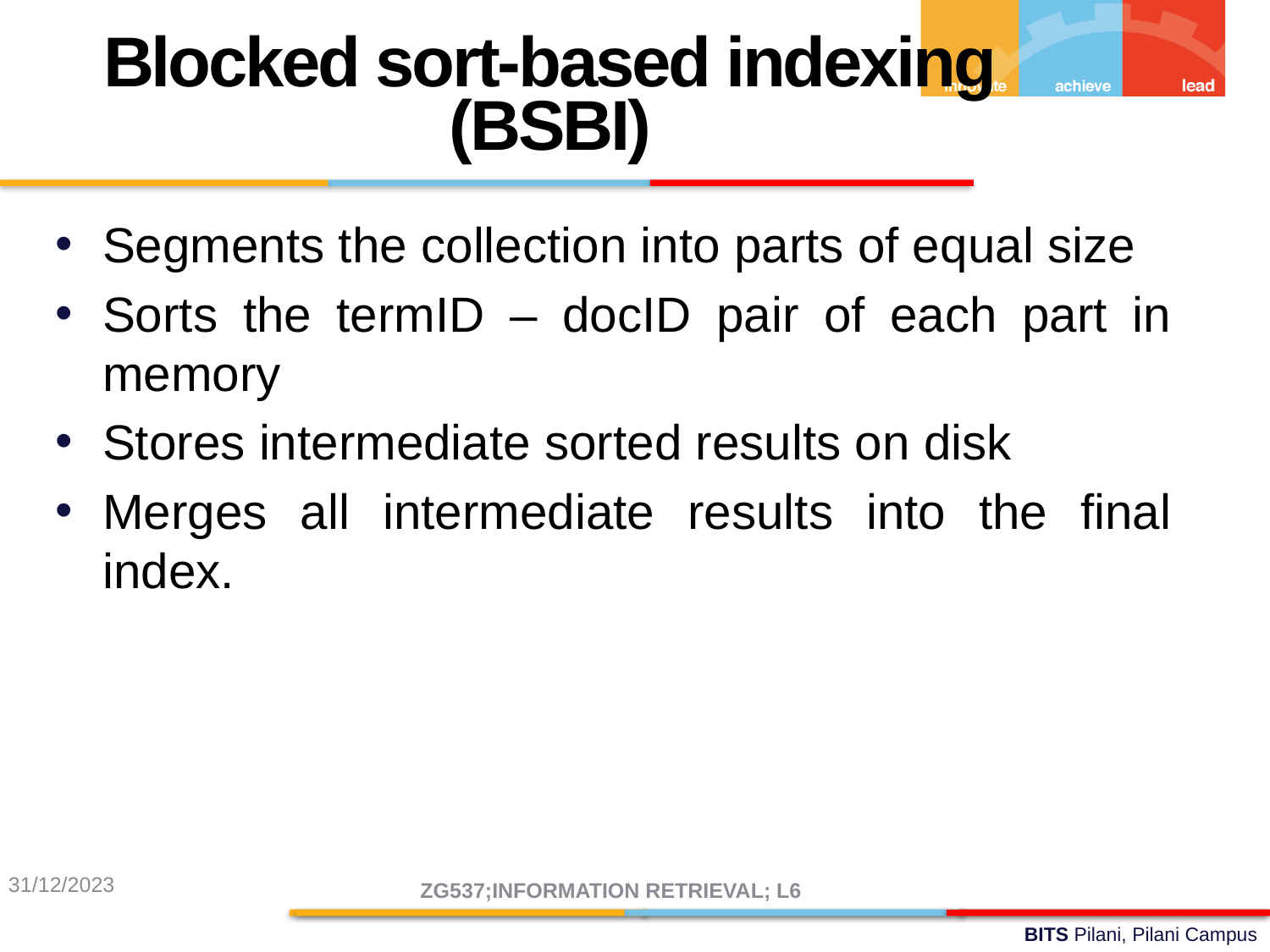

Blocked sort-based indexing
(BSBI)
Segments the collection into parts of equal size
Sorts the termID – docID pair of each part in memory
Stores intermediate sorted results on disk
Merges all intermediate results into the final index.
31/12/2023
ZG537;INFORMATION RETRIEVAL; L6